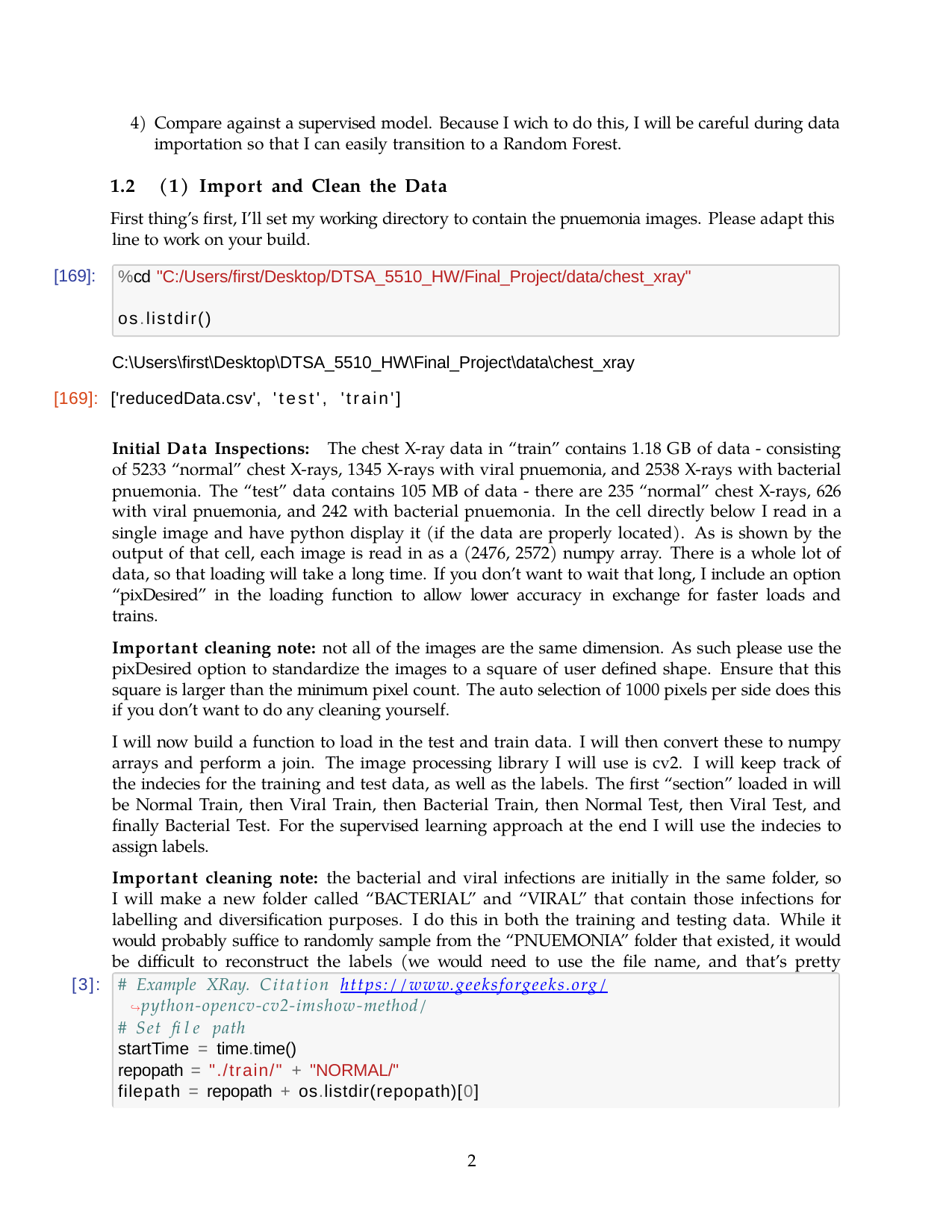

4) Compare against a supervised model. Because I wich to do this, I will be careful during data importation so that I can easily transition to a Random Forest.

1.2	(1) Import and Clean the Data
First thing’s first, I’ll set my working directory to contain the pnuemonia images. Please adapt this line to work on your build.
[169]:

%cd "C:/Users/first/Desktop/DTSA_5510_HW/Final_Project/data/chest_xray"
os.listdir()
C:\Users\first\Desktop\DTSA_5510_HW\Final_Project\data\chest_xray
[169]:  ['reducedData.csv', 'test', 'train']

Initial Data Inspections:  The chest X-ray data in “train” contains 1.18 GB of data - consisting of 5233 “normal” chest X-rays, 1345 X-rays with viral pnuemonia, and 2538 X-rays with bacterial pnuemonia. The “test” data contains 105 MB of data - there are 235 “normal” chest X-rays, 626 with viral pnuemonia, and 242 with bacterial pnuemonia. In the cell directly below I read in a single image and have python display it (if the data are properly located). As is shown by the output of that cell, each image is read in as a (2476, 2572) numpy array. There is a whole lot of data, so that loading will take a long time. If you don’t want to wait that long, I include an option “pixDesired” in the loading function to allow lower accuracy in exchange for faster loads and trains.
Important cleaning note: not all of the images are the same dimension. As such please use the pixDesired option to standardize the images to a square of user defined shape. Ensure that this square is larger than the minimum pixel count. The auto selection of 1000 pixels per side does this if you don’t want to do any cleaning yourself.
I will now build a function to load in the test and train data. I will then convert these to numpy arrays and perform a join. The image processing library I will use is cv2. I will keep track of the indecies for the training and test data, as well as the labels. The first “section” loaded in will be Normal Train, then Viral Train, then Bacterial Train, then Normal Test, then Viral Test, and finally Bacterial Test. For the supervised learning approach at the end I will use the indecies to assign labels.
Important cleaning note: the bacterial and viral infections are initially in the same folder, so I will make a new folder called “BACTERIAL” and “VIRAL” that contain those infections for labelling and diversification purposes. I do this in both the training and testing data. While it would probably suffice to randomly sample from the “PNUEMONIA” folder that existed, it would be difficult to reconstruct the labels (we would need to use the file name, and that’s pretty dicey).
[3]:

# Example XRay. Citation https://www.geeksforgeeks.org/
↪python-opencv-cv2-imshow-method/
# Set file path
startTime = time.time()
repopath = "./train/" + "NORMAL/"
filepath = repopath + os.listdir(repopath)[0]
2